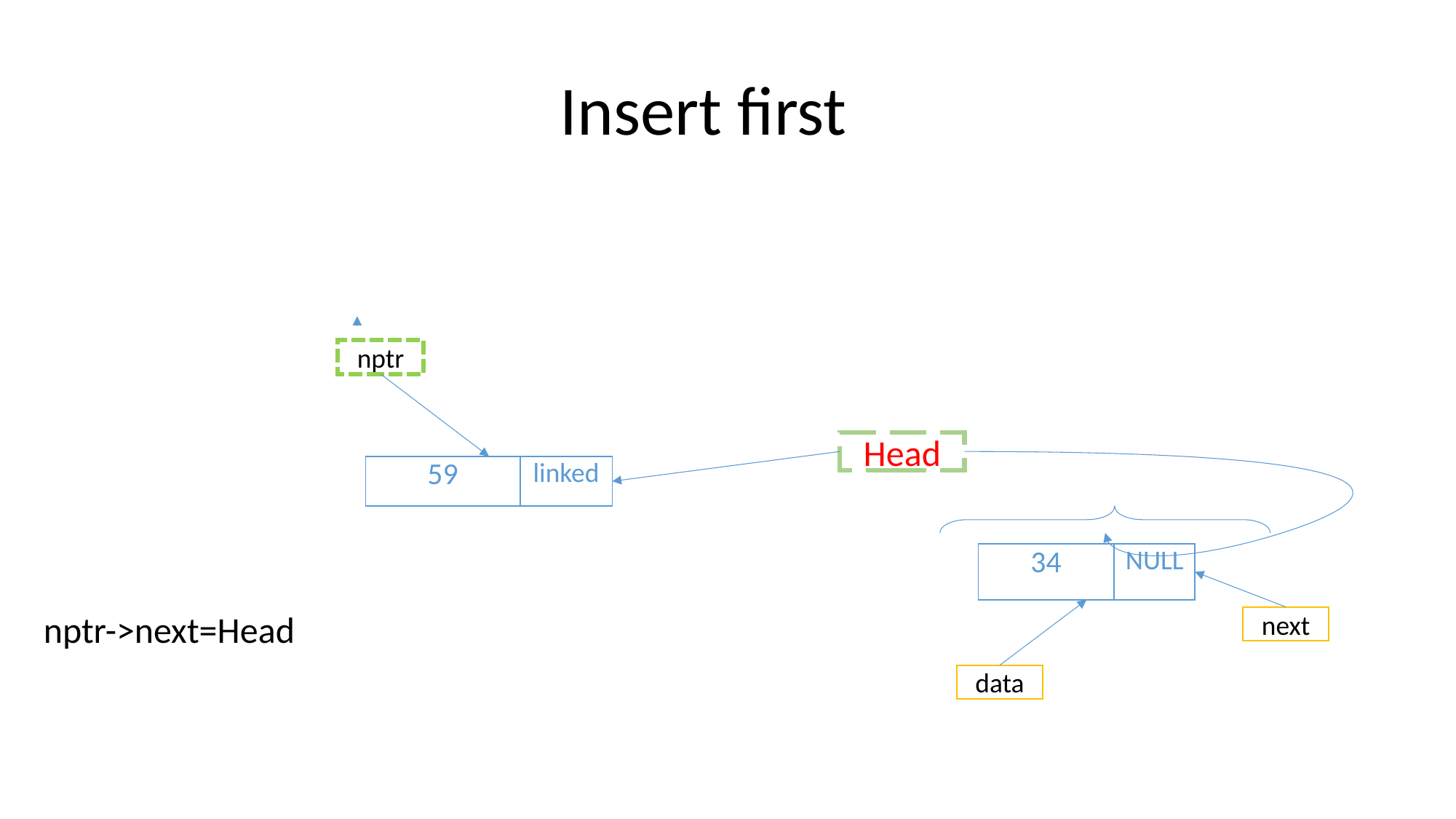

# Insert first

nptr->next=Head
nptr

Head
| 59 | linked |
| --- | --- |
| 34 | NULL |
| --- | --- |
next
data